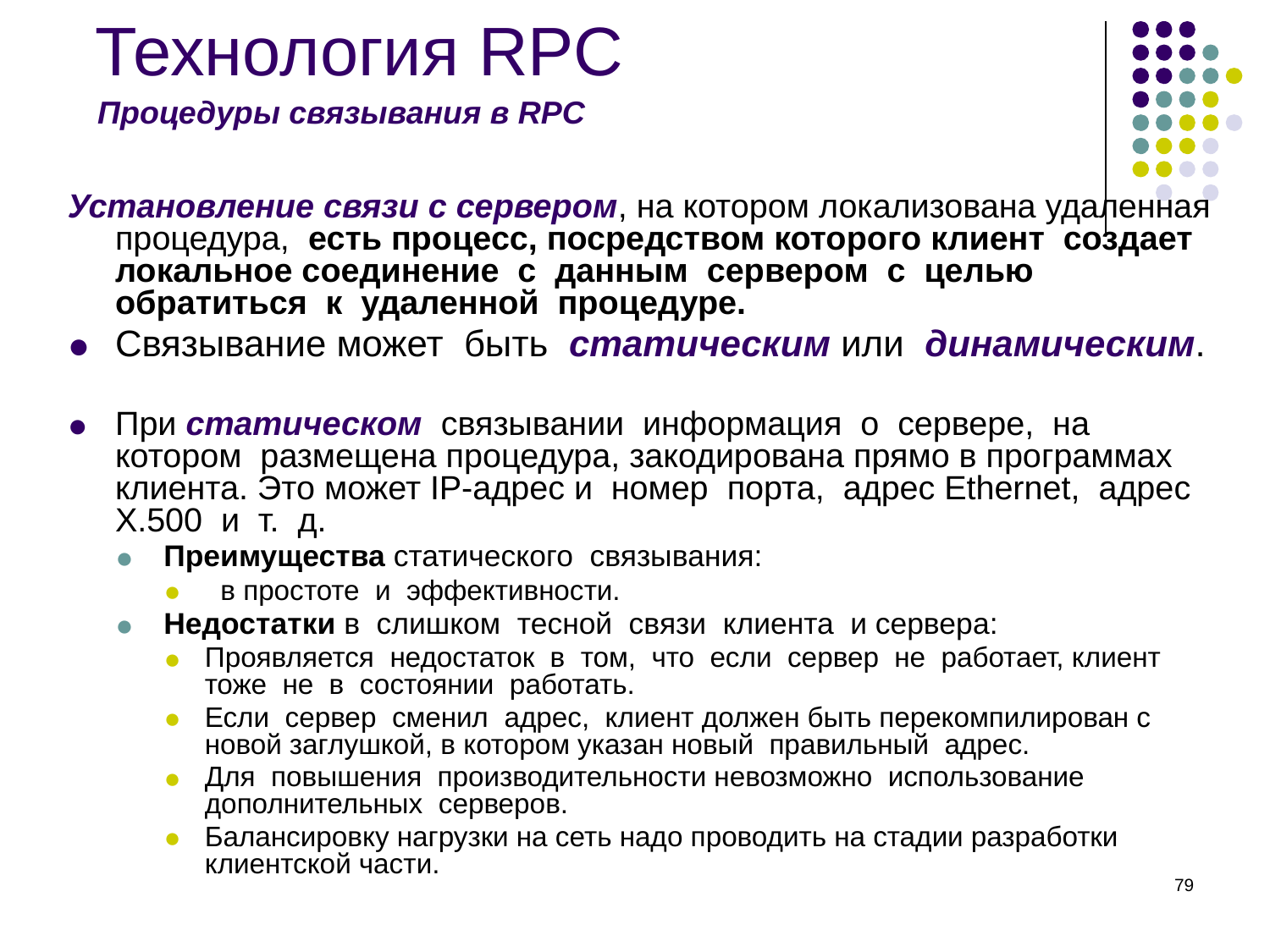

# Технология RPC
Процедуры связывания в RPC
Установление связи с сервером, на котором локализована удаленная процедура,  есть процесс, посредством которого клиент  создает локальное соединение  с  данным  сервером  с  целью  обратиться  к  удаленной  процедуре.
Связывание может  быть  статическим или  динамическим.

При статическом  связывании  информация  о  сервере,  на  котором  размещена процедура, закодирована прямо в программах клиента. Это может IP-адрес и  номер  порта,  адрес Ethernet,  адрес  Х.500  и  т.  д.
Преимущества статического  связывания:
  в простоте  и  эффективности.
Недостатки в  слишком  тесной  связи  клиента  и сервера:
Проявляется  недостаток  в  том,  что  если  сервер  не  работает, клиент  тоже  не  в  состоянии  работать.
Если  сервер  сменил  адрес,  клиент должен быть перекомпилирован с новой заглушкой, в котором указан новый  правильный  адрес.
Для  повышения  производительности невозможно  использование  дополнительных  серверов.
Балансировку нагрузки на сеть надо проводить на стадии разработки клиентской части.
79